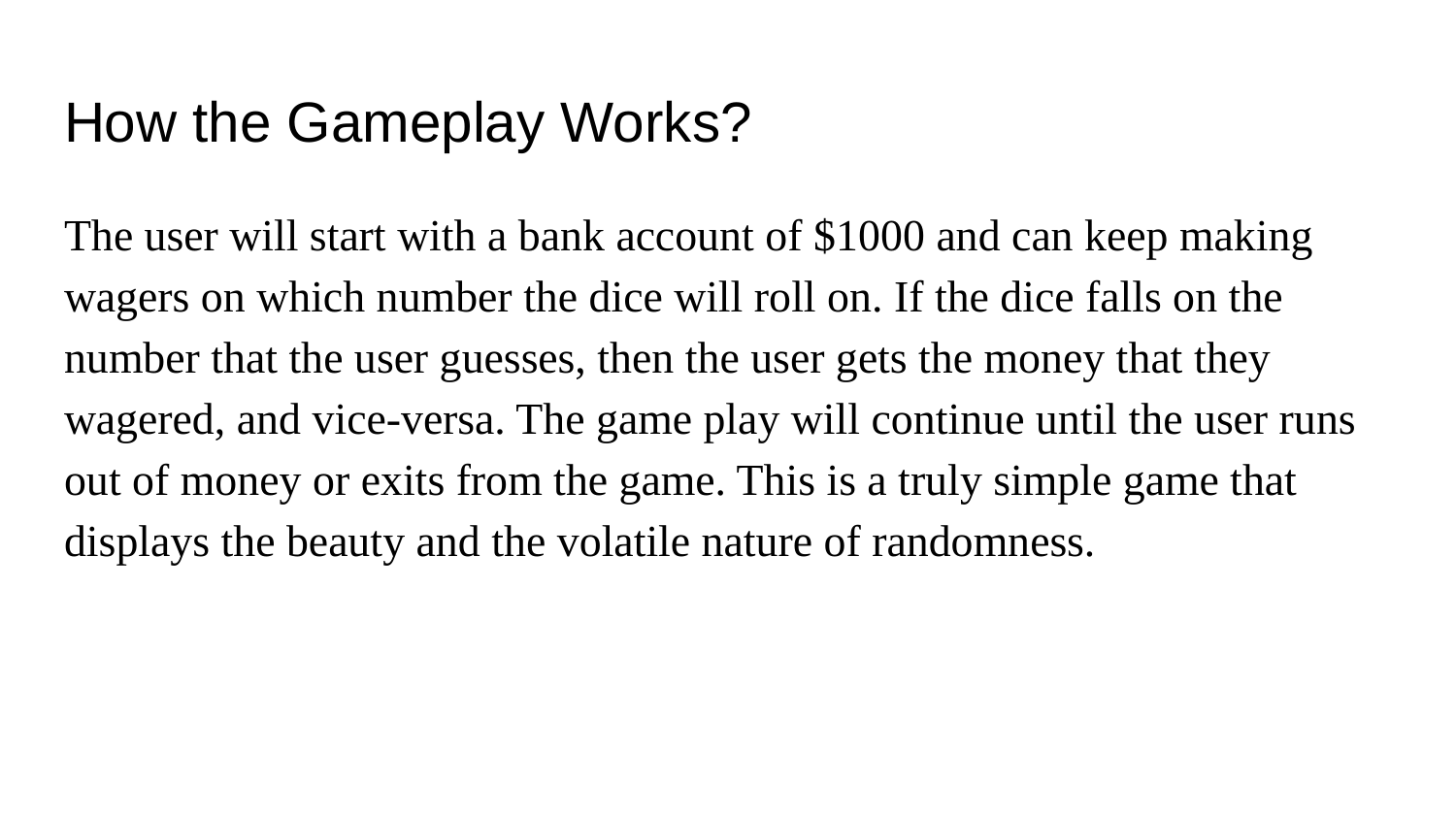

# How the Gameplay Works?
The user will start with a bank account of $1000 and can keep making wagers on which number the dice will roll on. If the dice falls on the number that the user guesses, then the user gets the money that they wagered, and vice-versa. The game play will continue until the user runs out of money or exits from the game. This is a truly simple game that displays the beauty and the volatile nature of randomness.